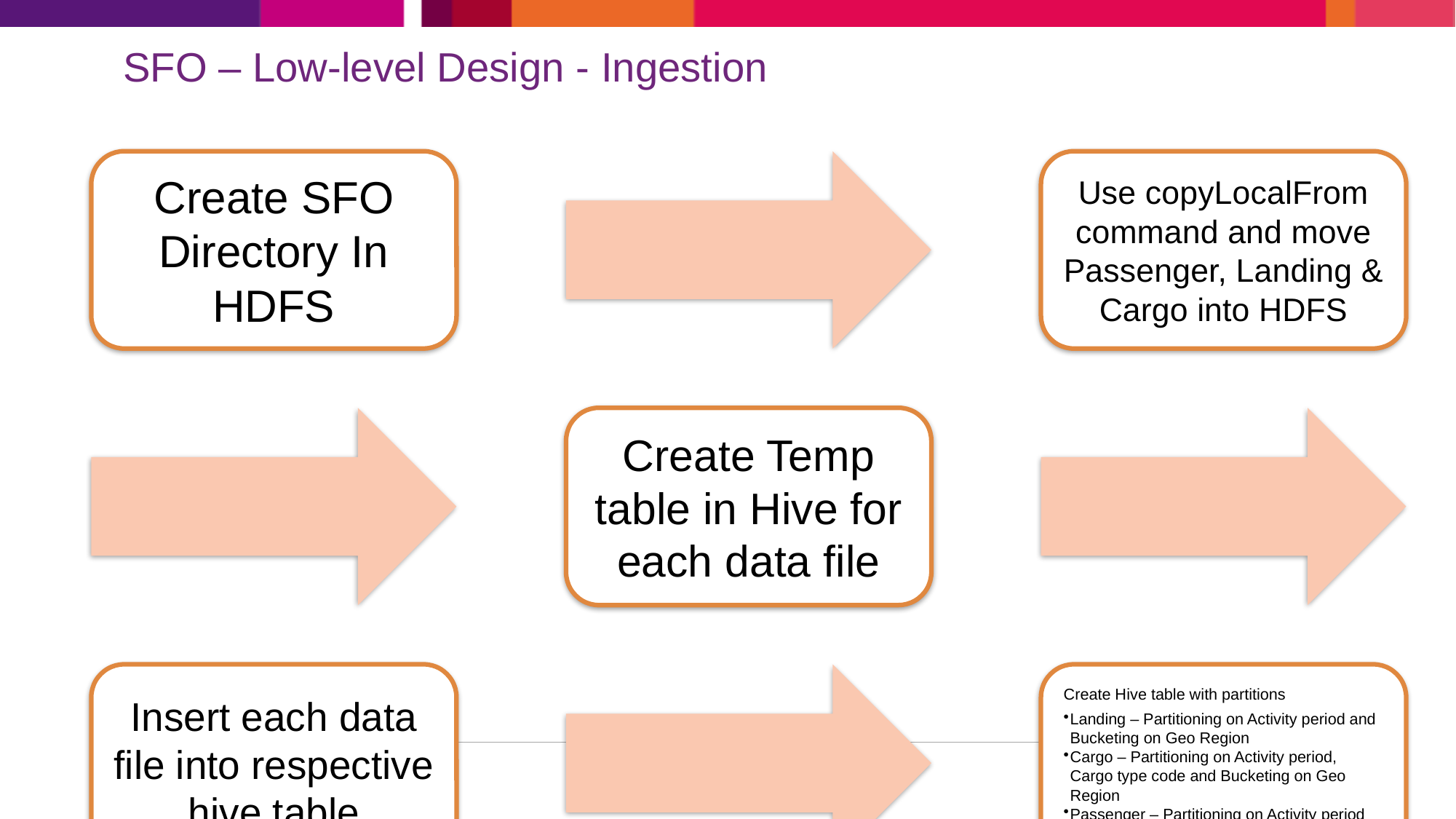

# SFO – Low-level Design - Ingestion
Create SFO Directory In HDFS
Use copyLocalFrom command and move Passenger, Landing & Cargo into HDFS
Create Temp table in Hive for each data file
Create Hive table with partitions
Landing – Partitioning on Activity period and Bucketing on Geo Region
Cargo – Partitioning on Activity period, Cargo type code and Bucketing on Geo Region